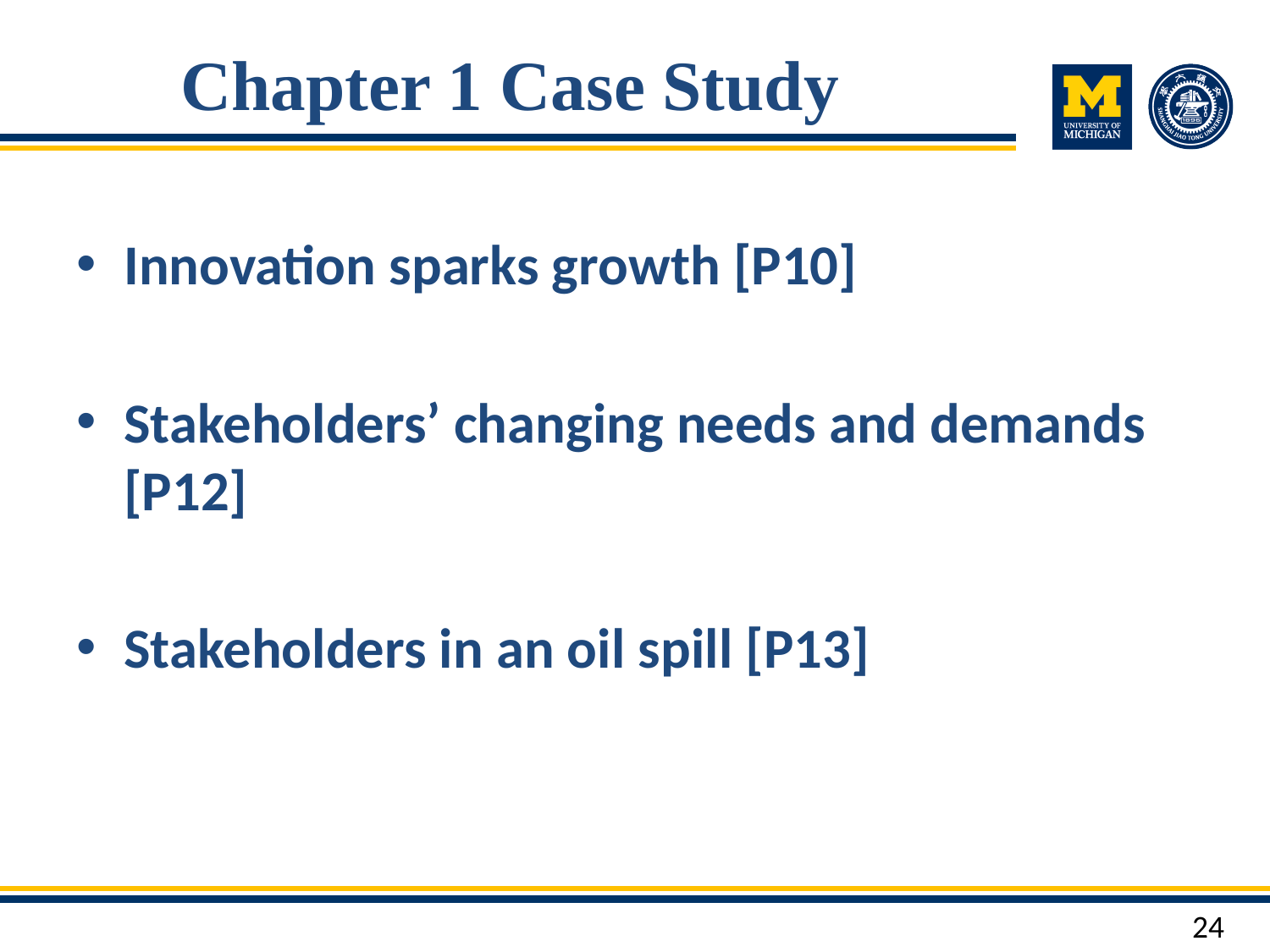

# Chapter 1 Case Study
Innovation sparks growth [P10]

Stakeholders’ changing needs and demands [P12]

Stakeholders in an oil spill [P13]